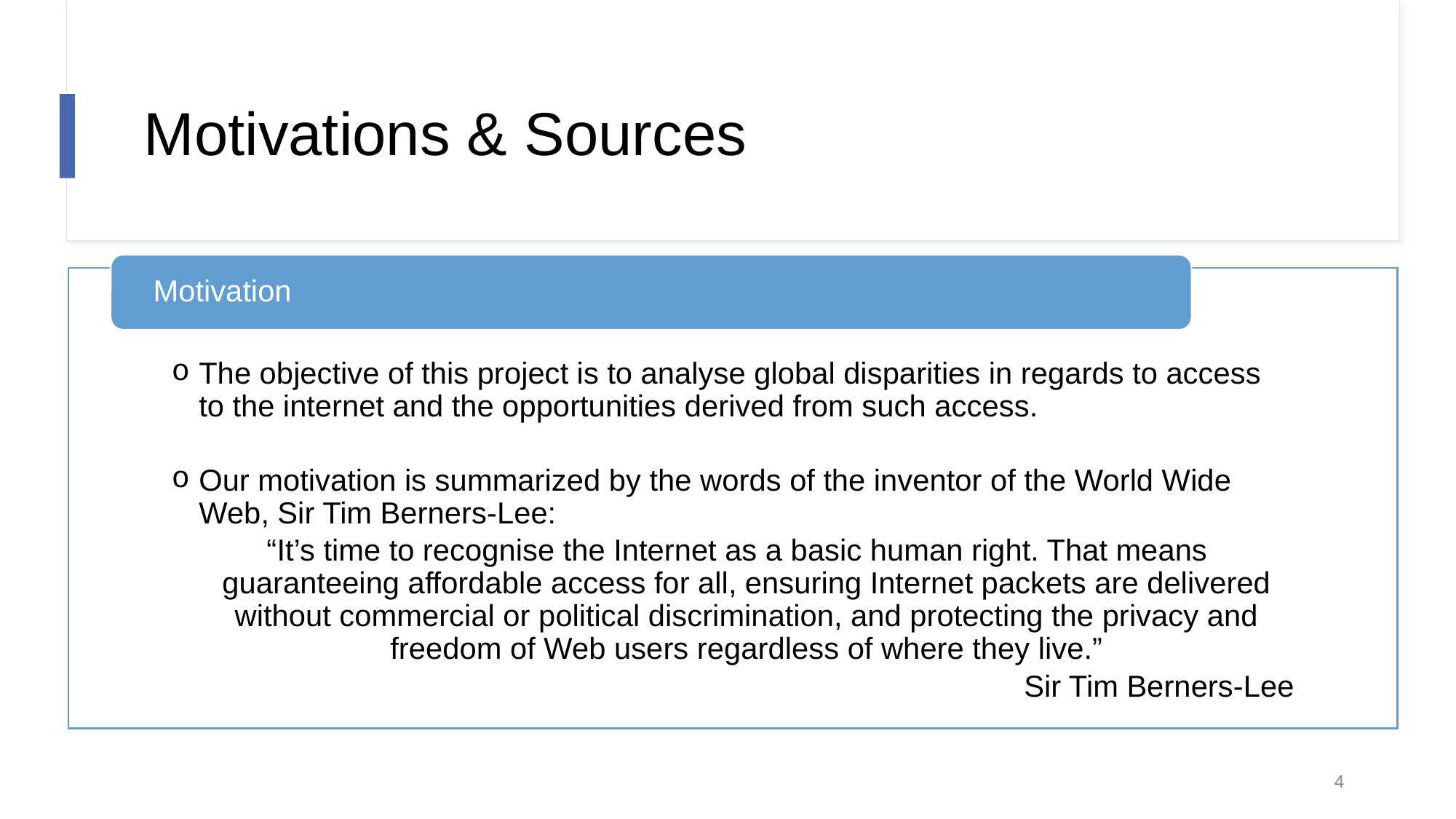

# Motivations & Sources
The objective of this project is to analyse global disparities in regards to access to the internet and the opportunities derived from such access.

Our motivation is summarized by the words of the inventor of the World Wide Web, Sir Tim Berners-Lee:
 “It’s time to recognise the Internet as a basic human right. That means guaranteeing affordable access for all, ensuring Internet packets are delivered without commercial or political discrimination, and protecting the privacy and freedom of Web users regardless of where they live.”
Sir Tim Berners-Lee
Motivation
4